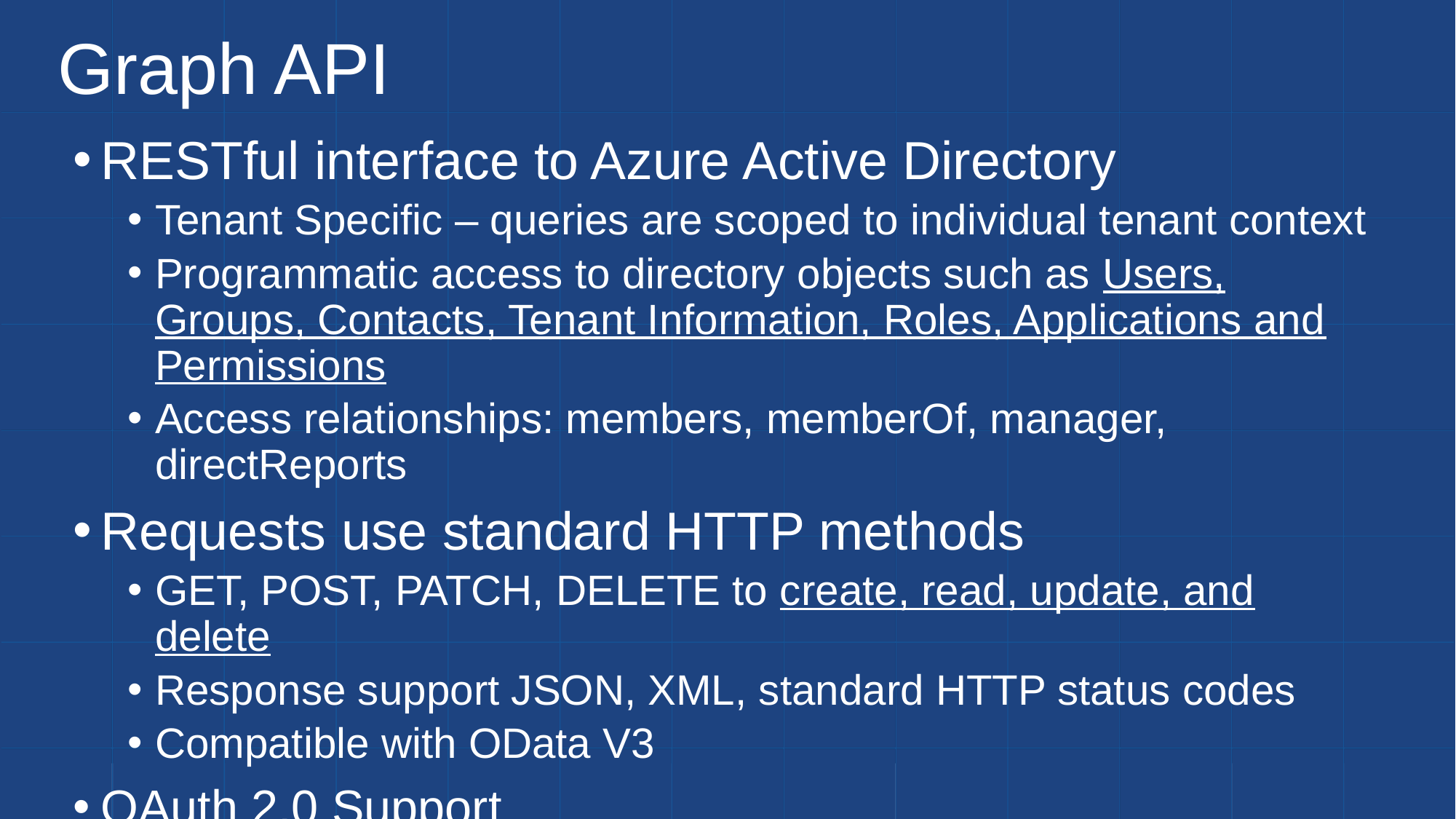

# Graph API
RESTful interface to Azure Active Directory
Tenant Specific – queries are scoped to individual tenant context
Programmatic access to directory objects such as Users, Groups, Contacts, Tenant Information, Roles, Applications and Permissions
Access relationships: members, memberOf, manager, directReports
Requests use standard HTTP methods
GET, POST, PATCH, DELETE to create, read, update, and delete
Response support JSON, XML, standard HTTP status codes
Compatible with OData V3
OAuth 2.0 Support
Both Client Credentials and Authorization Code flow